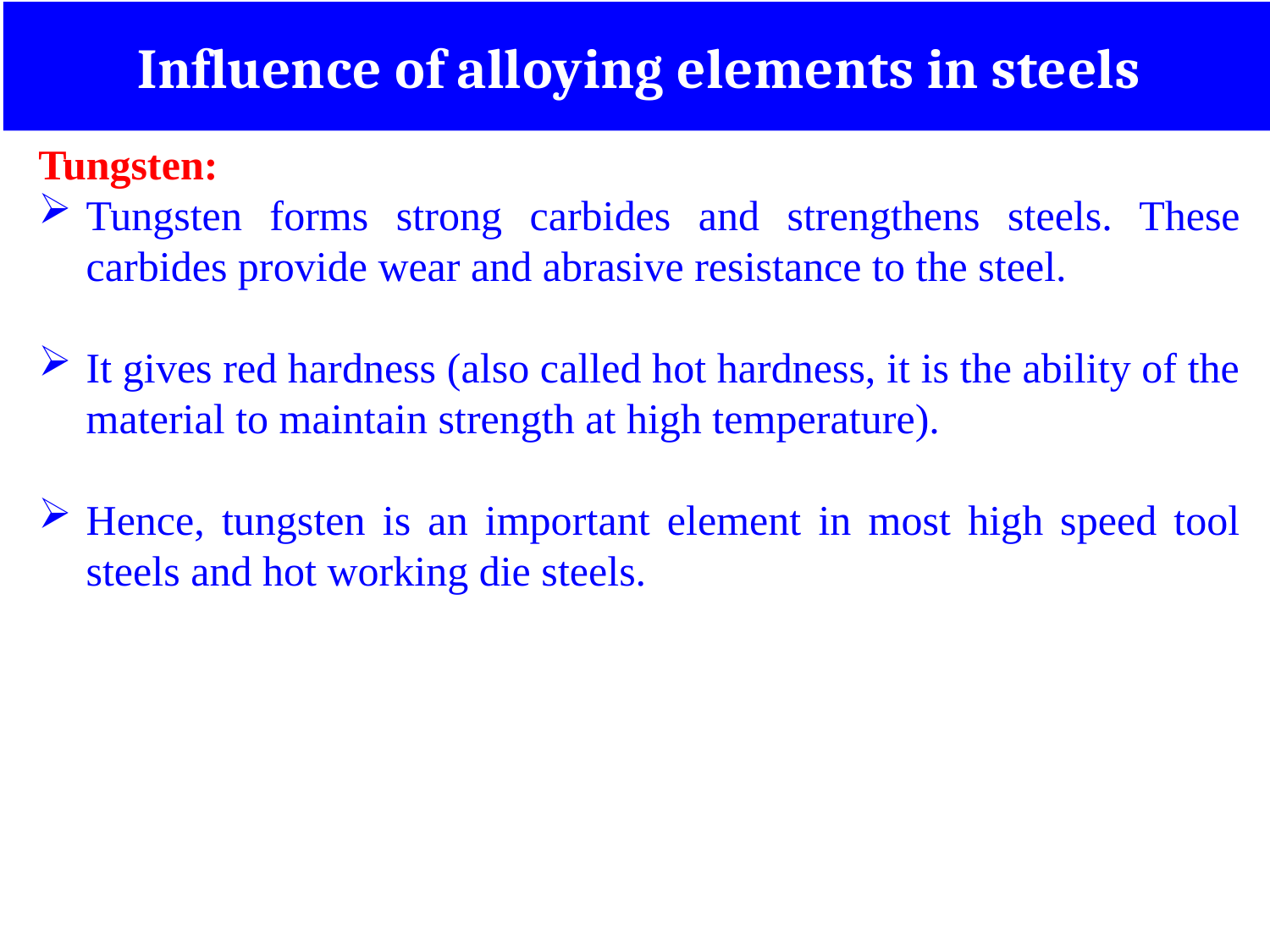

Influence of alloying elements in steels
Tungsten:
Tungsten forms strong carbides and strengthens steels. These carbides provide wear and abrasive resistance to the steel.

It gives red hardness (also called hot hardness, it is the ability of the material to maintain strength at high temperature).

Hence, tungsten is an important element in most high speed tool steels and hot working die steels.